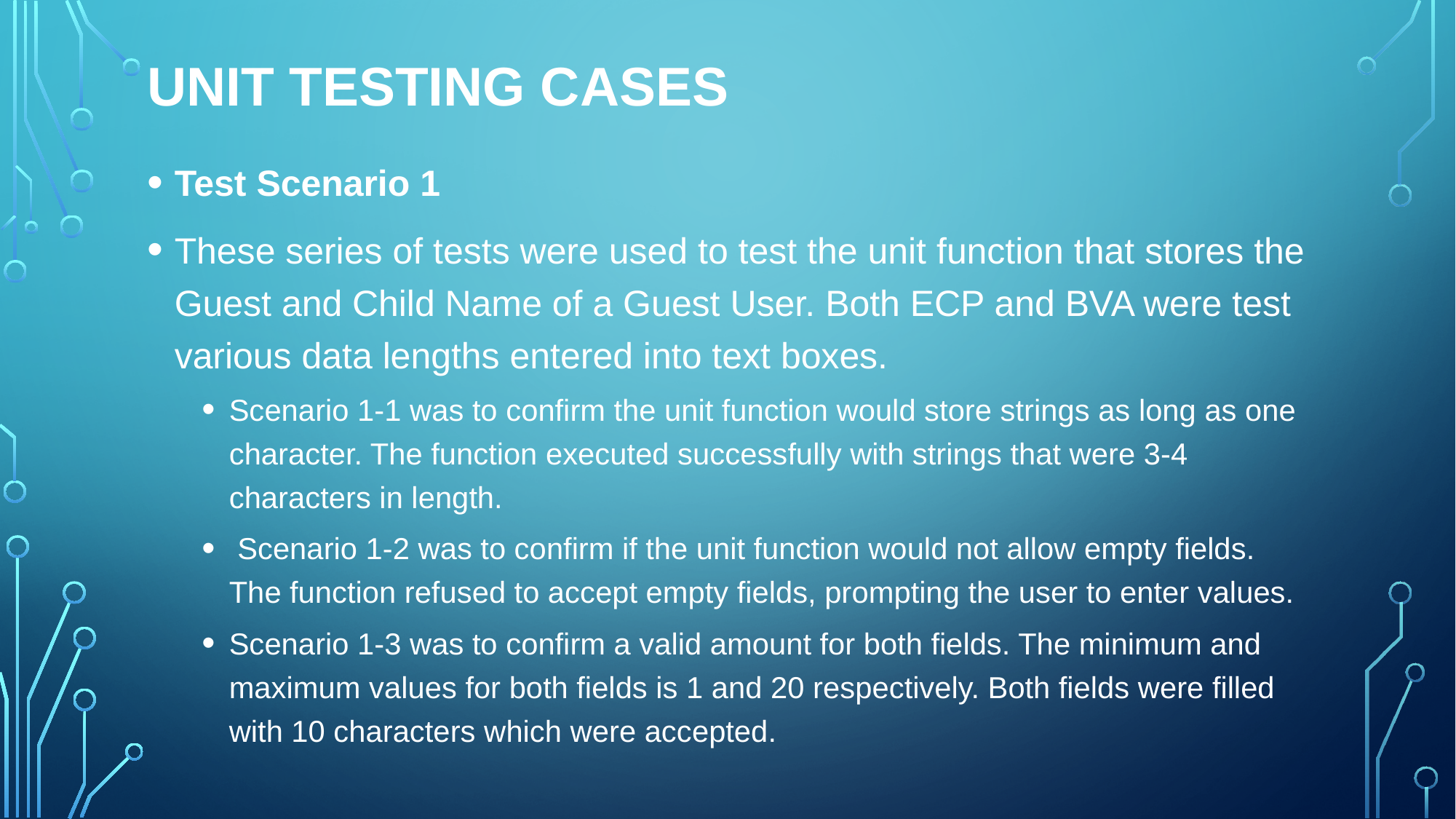

# Unit testing Cases
Test Scenario 1
These series of tests were used to test the unit function that stores the Guest and Child Name of a Guest User. Both ECP and BVA were test various data lengths entered into text boxes.
Scenario 1-1 was to confirm the unit function would store strings as long as one character. The function executed successfully with strings that were 3-4 characters in length.
 Scenario 1-2 was to confirm if the unit function would not allow empty fields. The function refused to accept empty fields, prompting the user to enter values.
Scenario 1-3 was to confirm a valid amount for both fields. The minimum and maximum values for both fields is 1 and 20 respectively. Both fields were filled with 10 characters which were accepted.